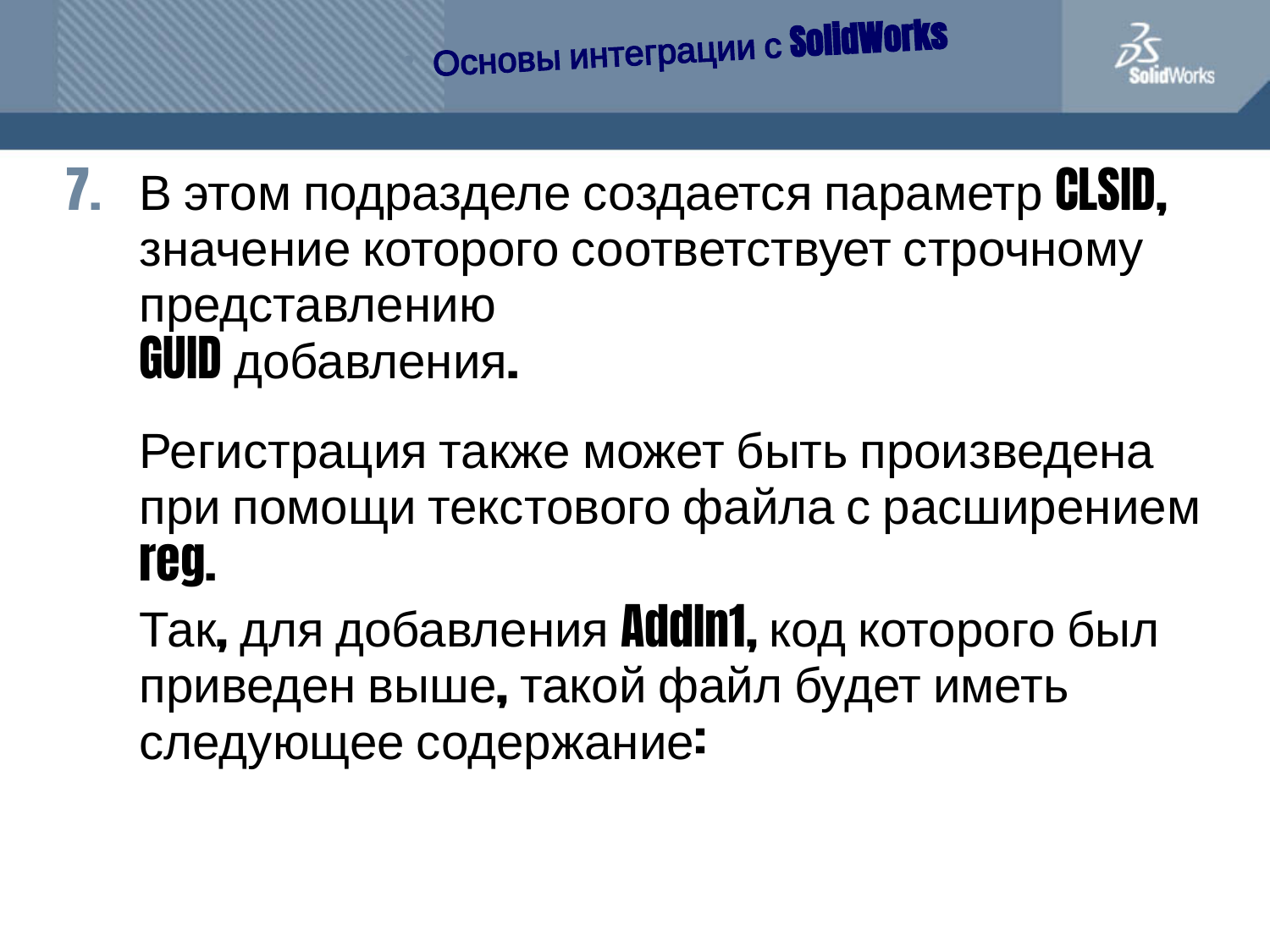

#
Основы интеграции с SolidWorks
В этом подразделе создается параметр CLSID, значение которого соответствует строчному представлению
GUID добавления.

	Регистрация также может быть произведена при помощи текстового файла с расширением reg.
	Так, для добавления AddIn1, код которого был приведен выше, такой файл будет иметь следующее содержание: